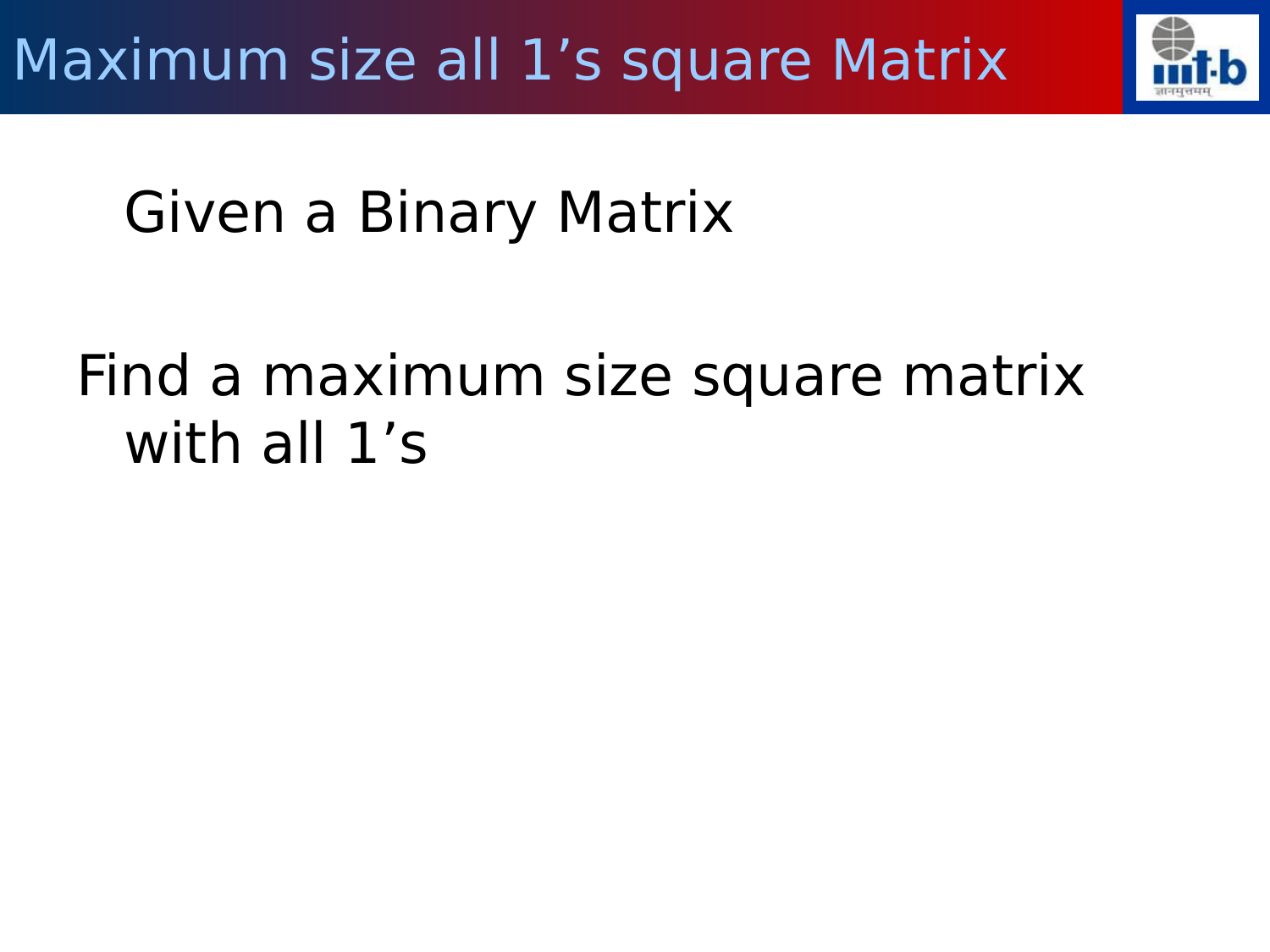

Maximum size all 1’s square Matrix
	Given a Binary Matrix

Find a maximum size square matrix with all 1’s